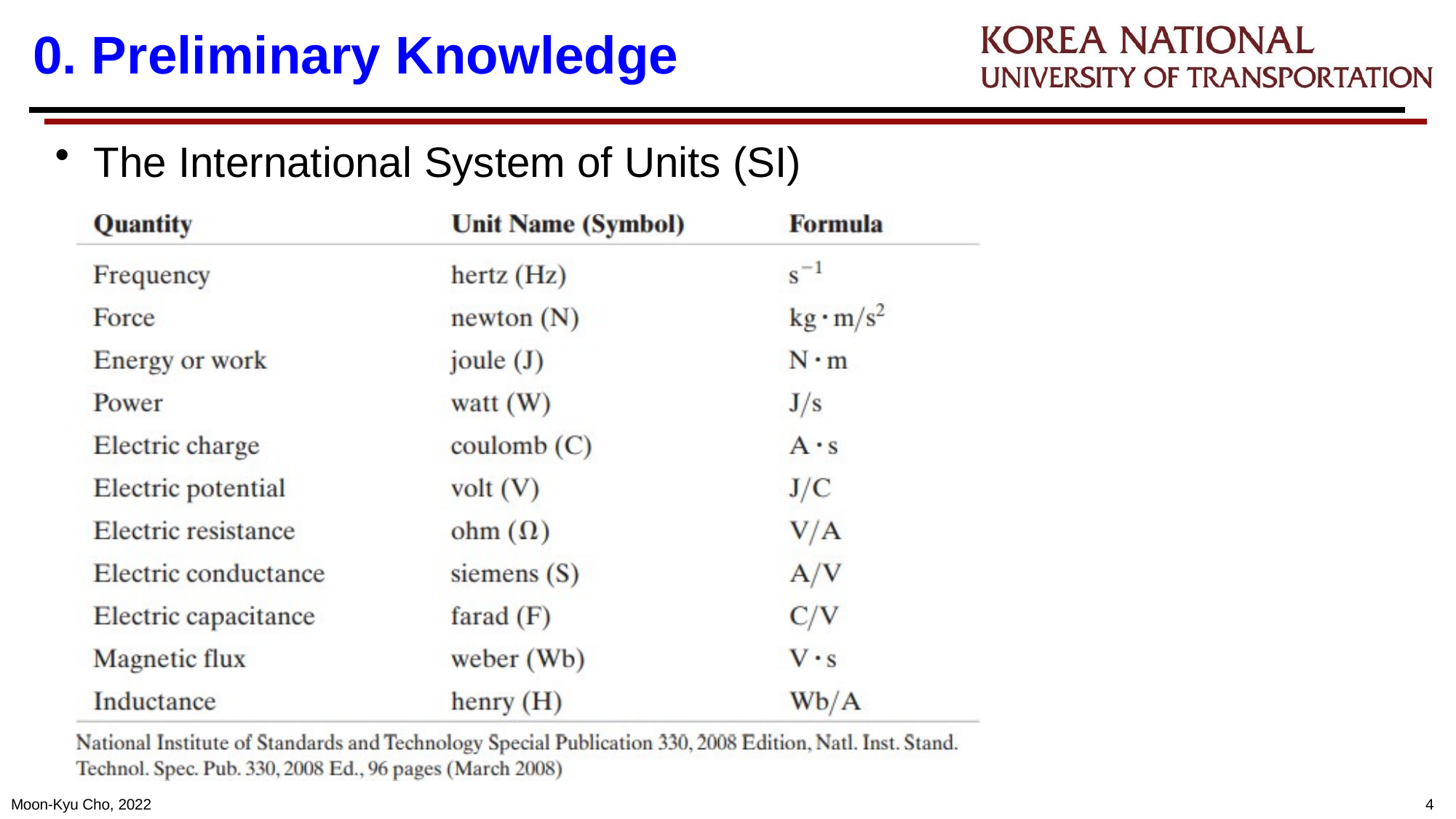

# 0. Preliminary Knowledge
The International System of Units (SI)

Moon-Kyu Cho, 2022
4